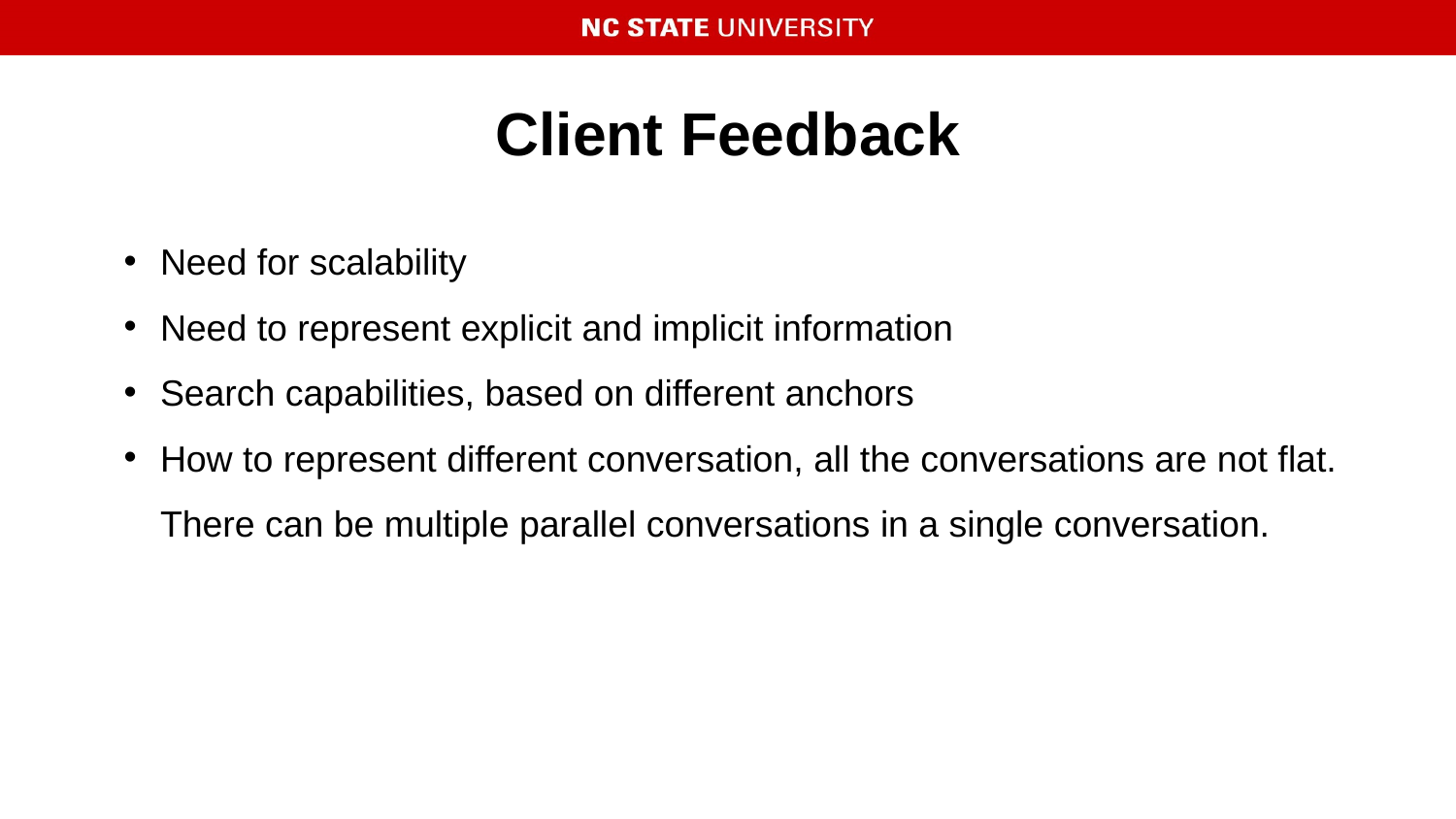

# Client Feedback
Need for scalability
Need to represent explicit and implicit information
Search capabilities, based on different anchors
How to represent different conversation, all the conversations are not flat. There can be multiple parallel conversations in a single conversation.